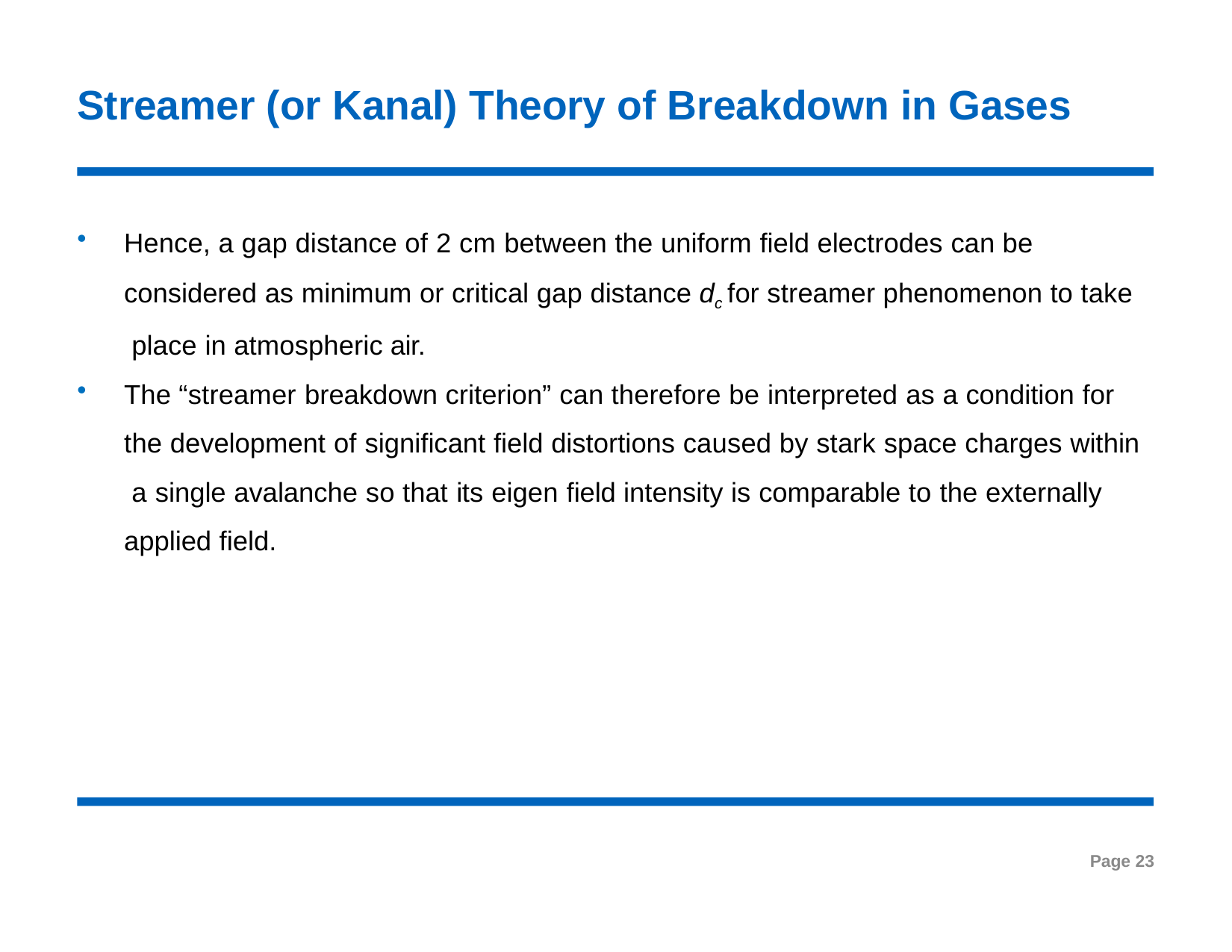

# Streamer (or Kanal) Theory of Breakdown in Gases
Hence, a gap distance of 2 cm between the uniform field electrodes can be  considered as minimum or critical gap distance dc for streamer phenomenon to take  place in atmospheric air.
The “streamer breakdown criterion” can therefore be interpreted as a condition for  the development of significant field distortions caused by stark space charges within  a single avalanche so that its eigen field intensity is comparable to the externally  applied field.
Page 23